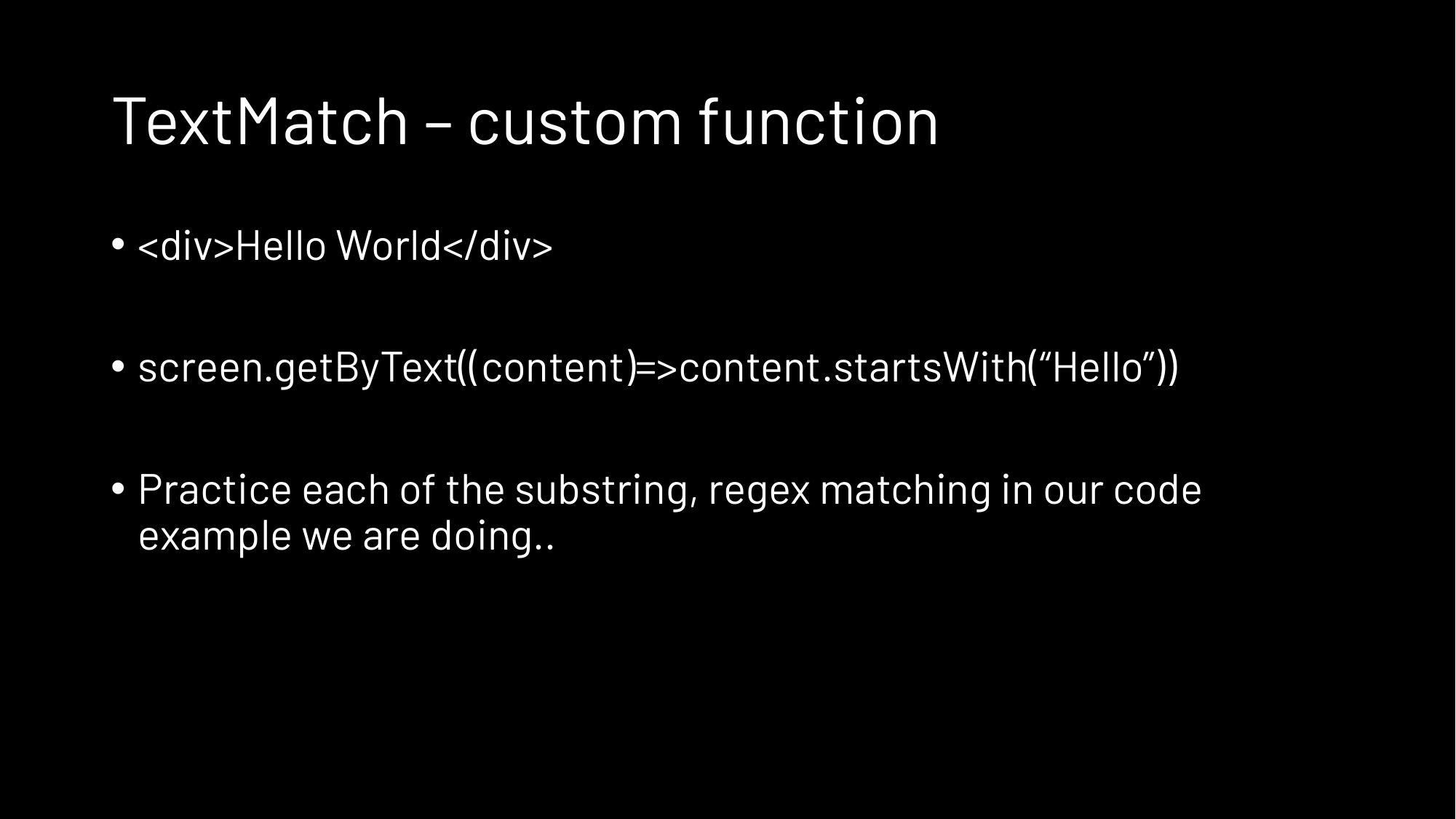

# TextMatch – custom function
<div>Hello World</div>

screen.getByText((content)=>content.startsWith(“Hello”))

Practice each of the substring, regex matching in our code example we are doing..